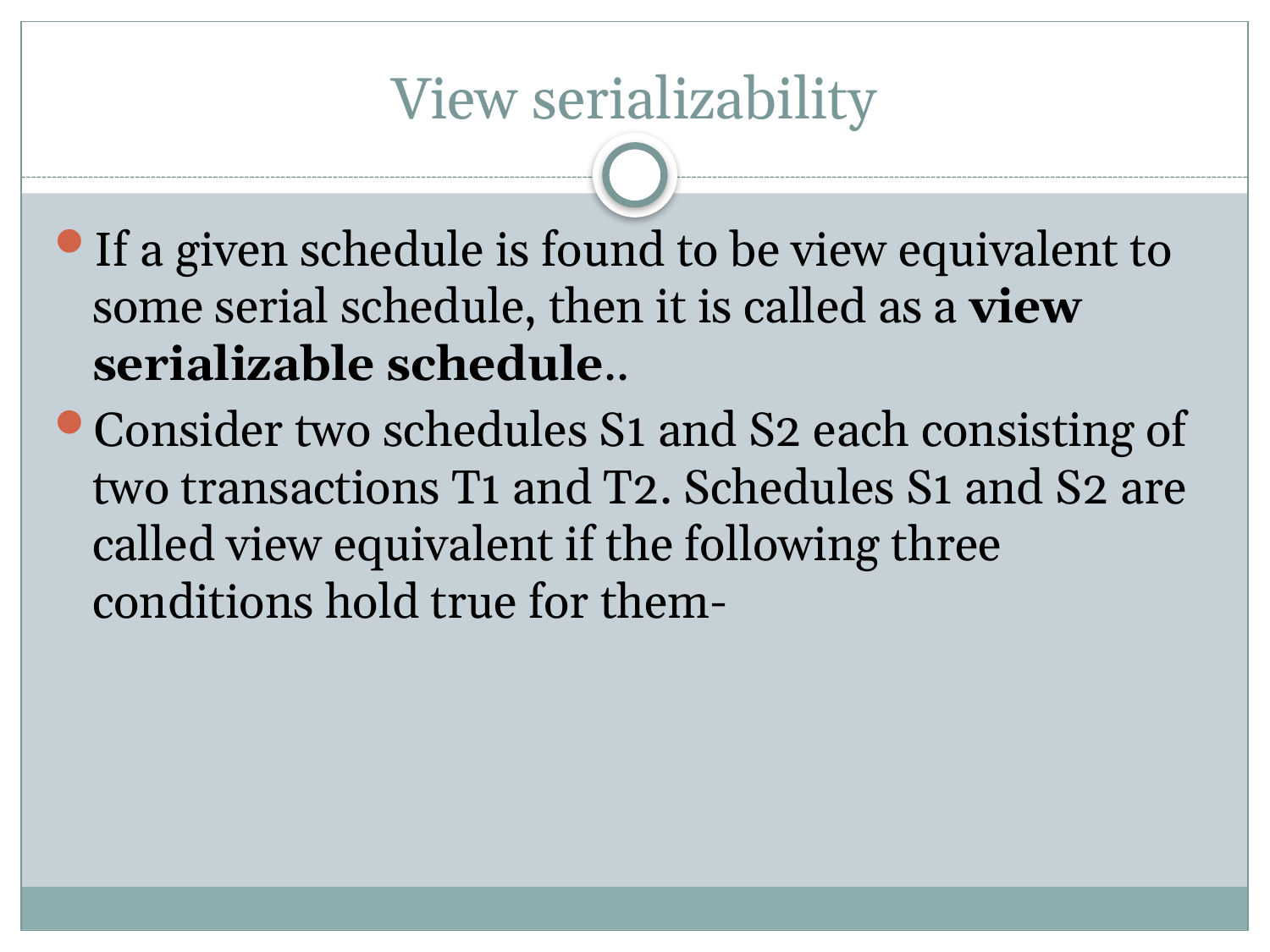

# View serializability
If a given schedule is found to be view equivalent to some serial schedule, then it is called as a view serializable schedule..
Consider two schedules S1 and S2 each consisting of two transactions T1 and T2. Schedules S1 and S2 are called view equivalent if the following three conditions hold true for them-